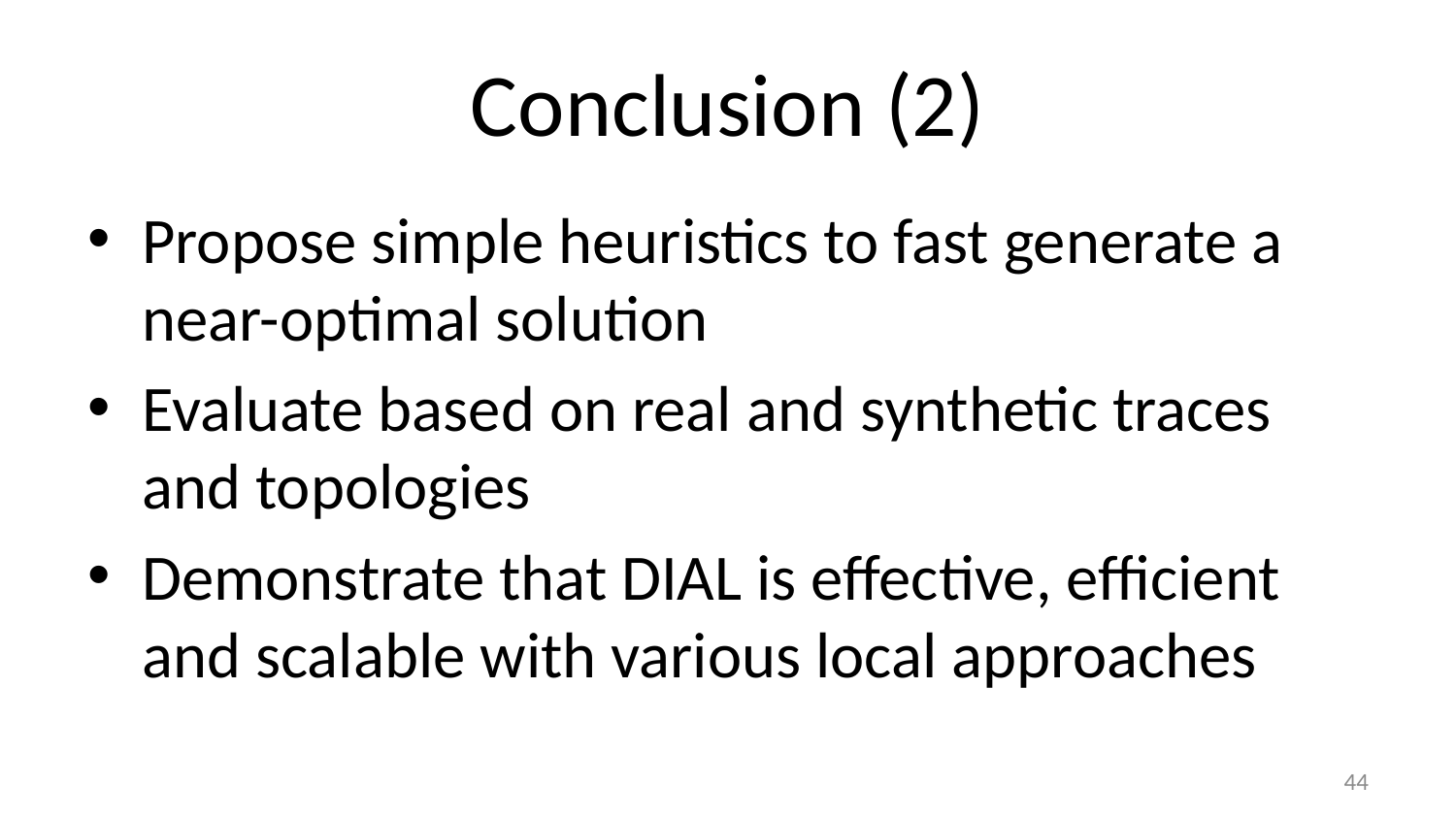

# Conclusion (2)
Propose simple heuristics to fast generate a near-optimal solution
Evaluate based on real and synthetic traces and topologies
Demonstrate that DIAL is effective, efficient and scalable with various local approaches
44